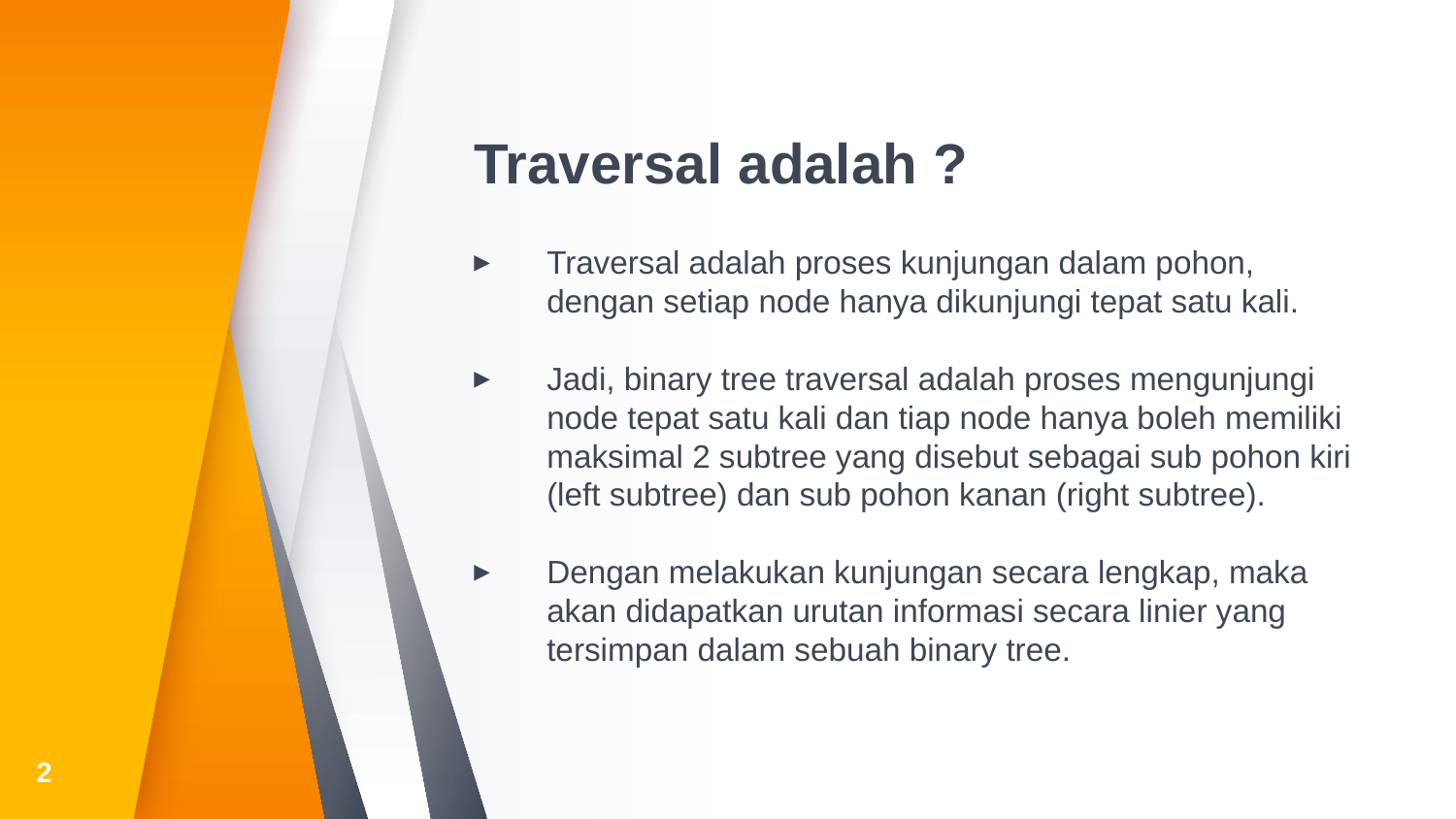

# Traversal adalah ?
Traversal adalah proses kunjungan dalam pohon, dengan setiap node hanya dikunjungi tepat satu kali.

Jadi, binary tree traversal adalah proses mengunjungi node tepat satu kali dan tiap node hanya boleh memiliki maksimal 2 subtree yang disebut sebagai sub pohon kiri (left subtree) dan sub pohon kanan (right subtree).

Dengan melakukan kunjungan secara lengkap, maka akan didapatkan urutan informasi secara linier yang tersimpan dalam sebuah binary tree.
2